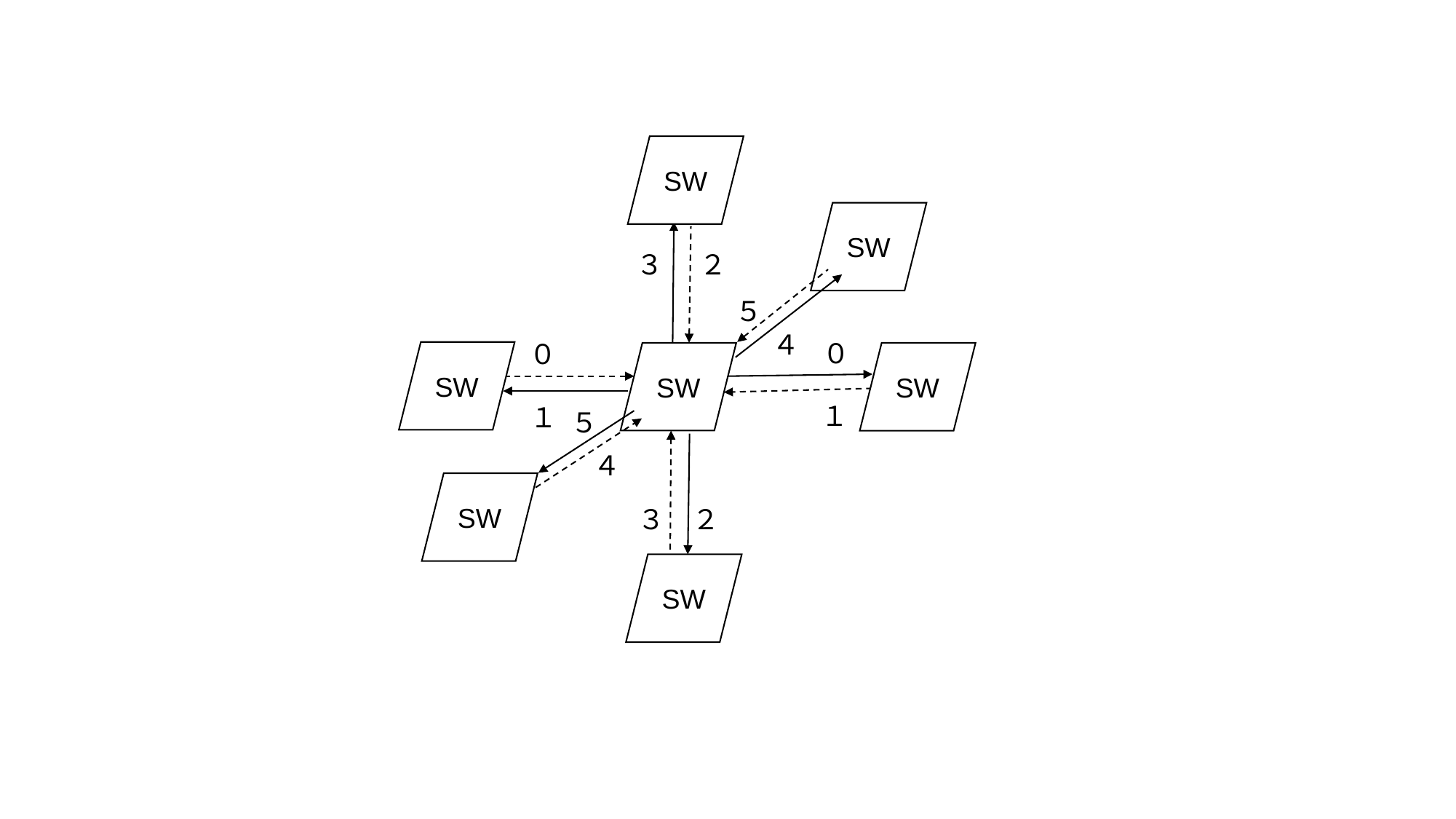

SW
SW
３
２
５
４
０
０
SW
SW
SW
１
１
５
４
SW
３
２
SW